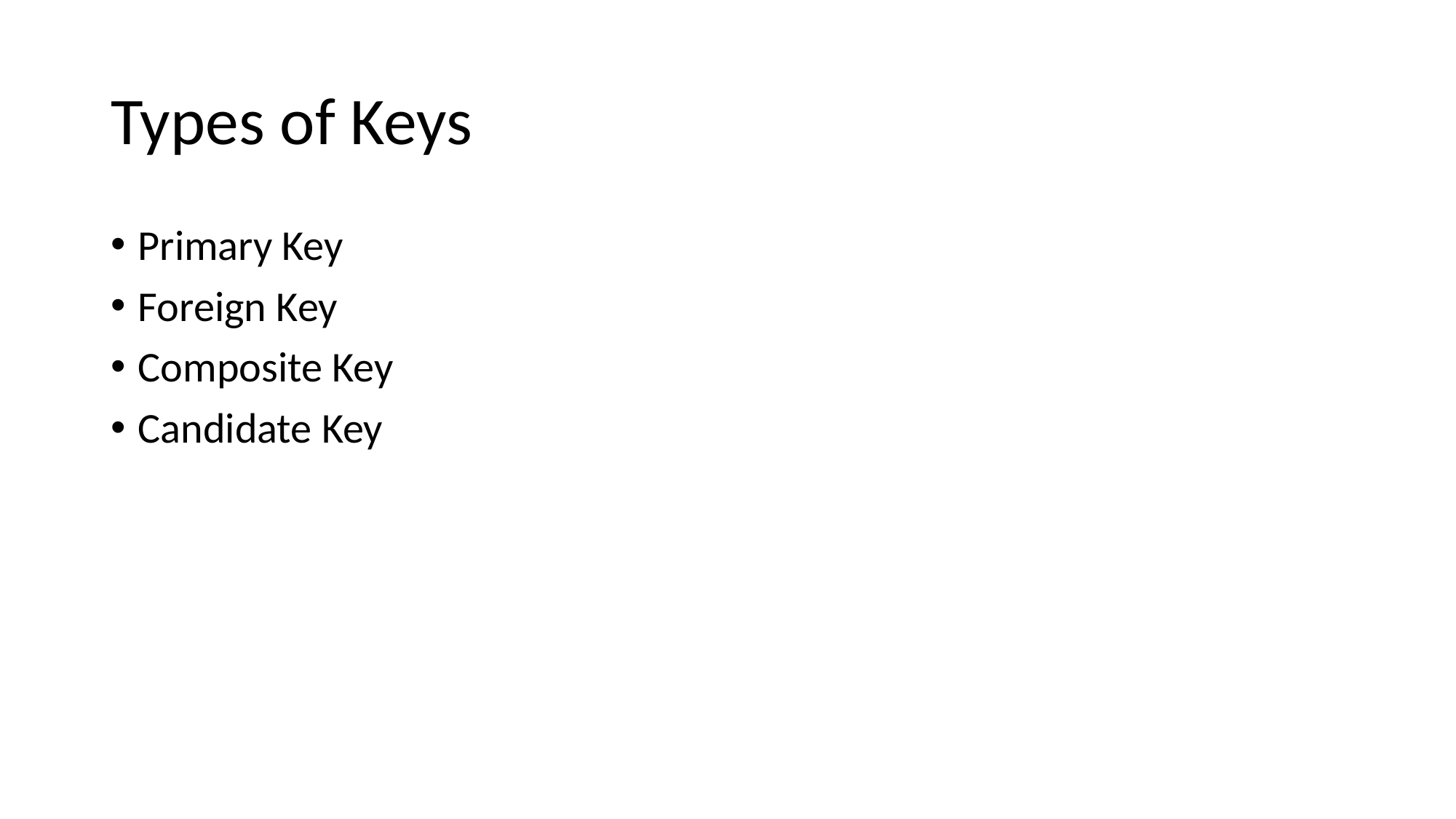

# Types of Keys
Primary Key
Foreign Key
Composite Key
Candidate Key